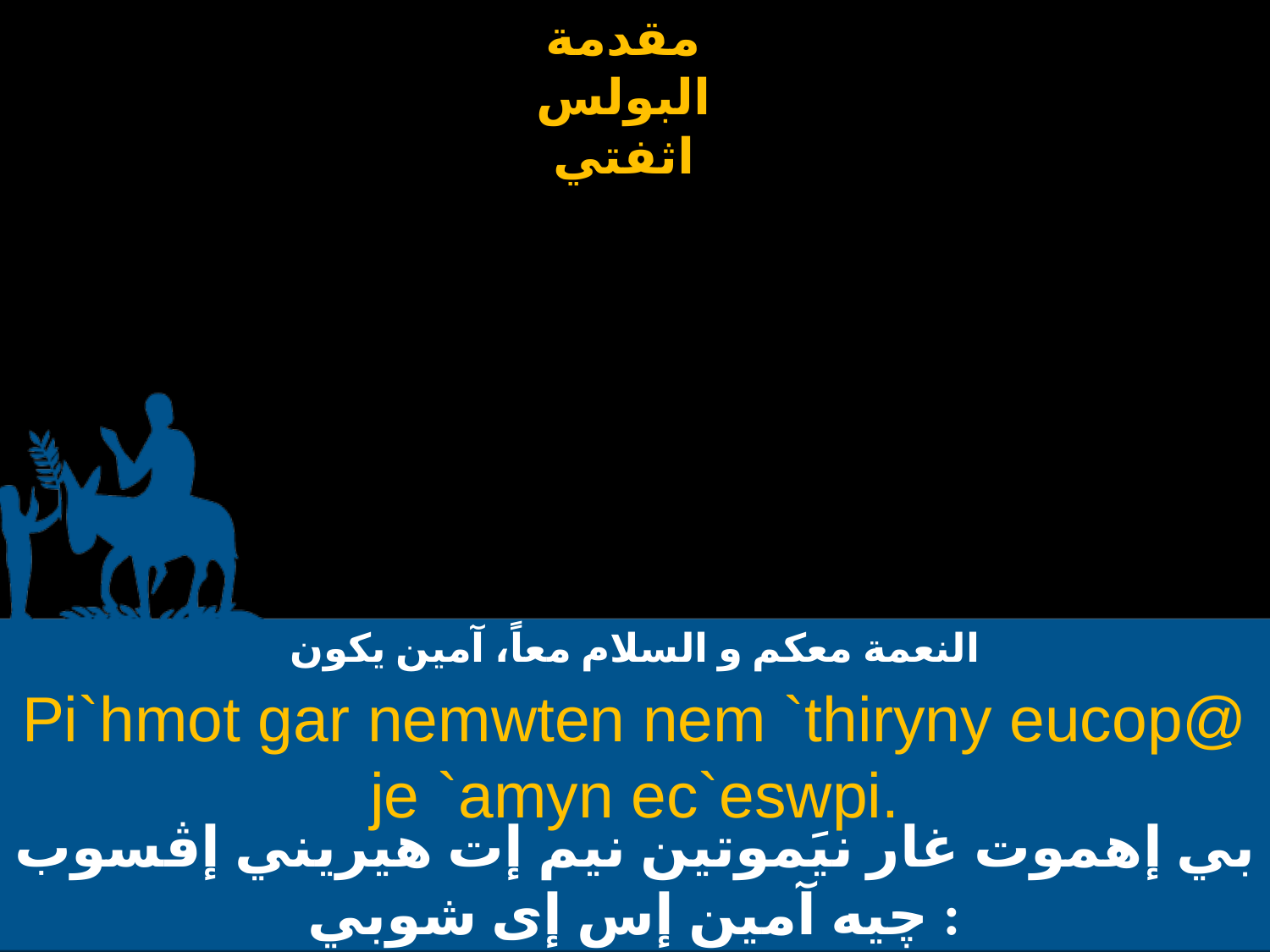

# النعمة معكم و السلام معاً، آمين يكون
Pi`hmot gar nemwten nem `thiryny eucop@ je `amyn ec`eswpi.
بي إهموت غار نيَموتين نيم إت هيريني إڤسوب : چيه آمين إس إى شوبي